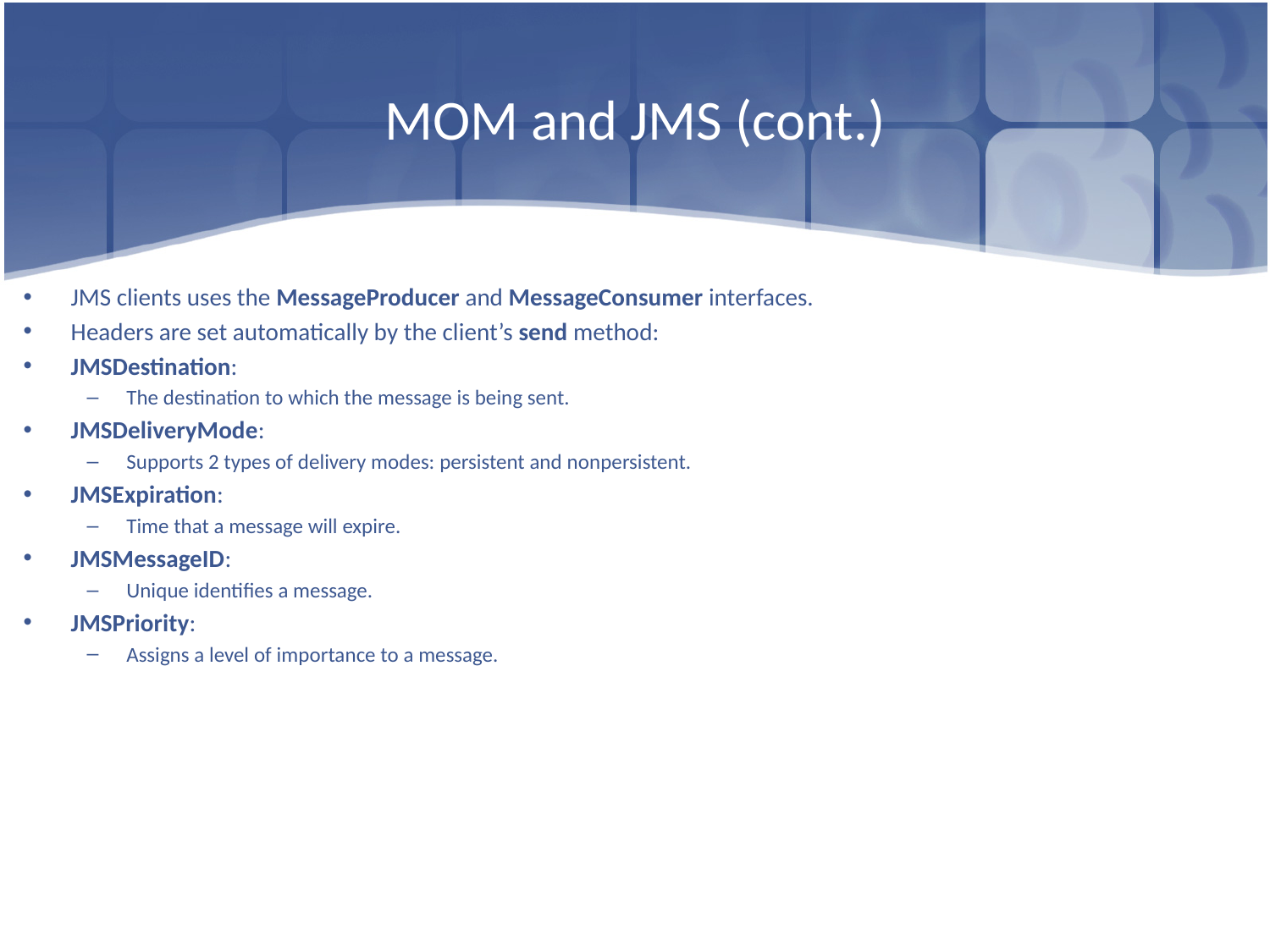

# MOM and JMS (cont.)
JMS clients uses the MessageProducer and MessageConsumer interfaces.
Headers are set automatically by the client’s send method:
JMSDestination:
The destination to which the message is being sent.
JMSDeliveryMode:
Supports 2 types of delivery modes: persistent and nonpersistent.
JMSExpiration:
Time that a message will expire.
JMSMessageID:
Unique identifies a message.
JMSPriority:
Assigns a level of importance to a message.